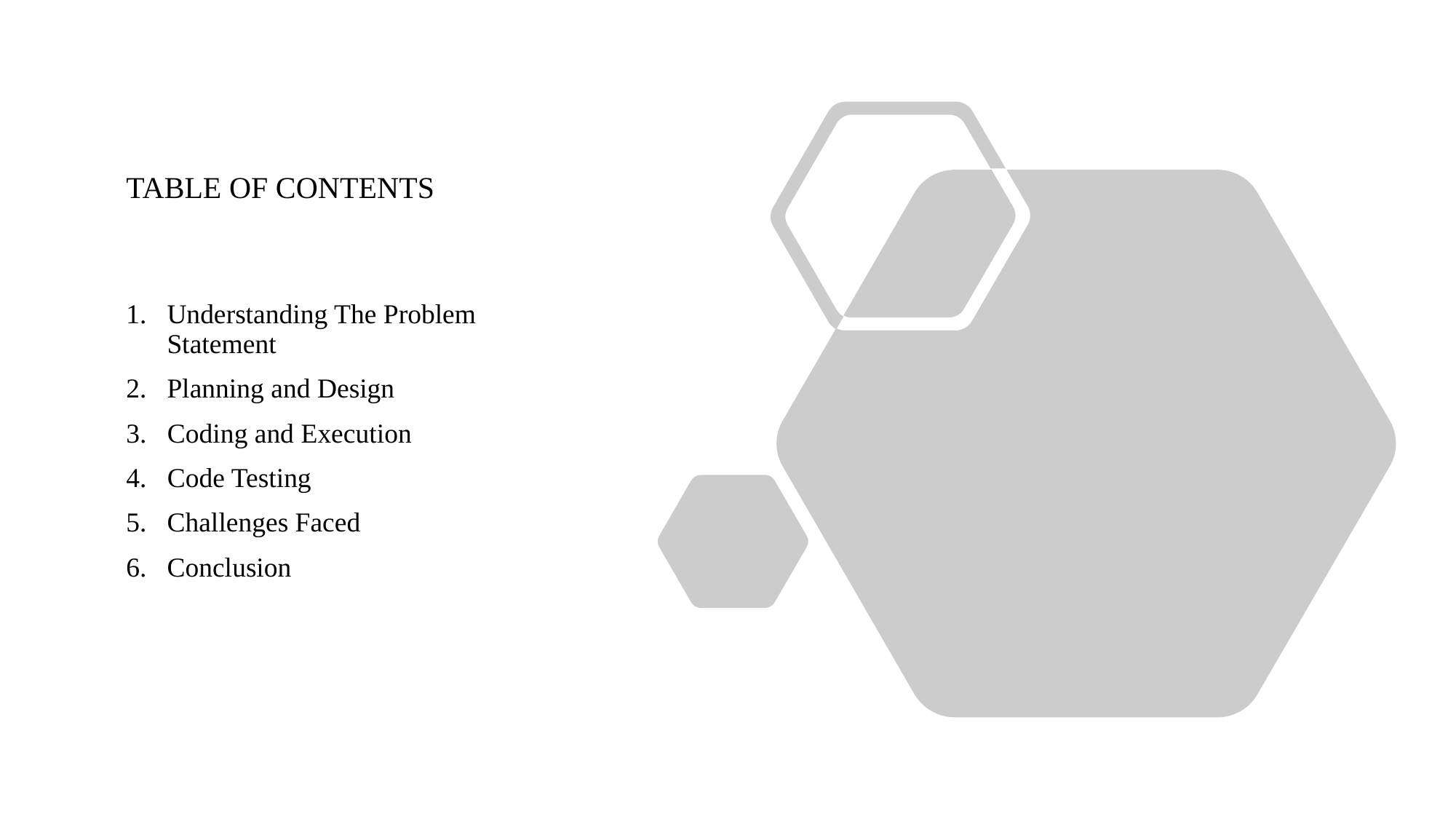

# TABLE OF CONTENTS

Understanding The Problem            Statement
Planning and Design
3.   Coding and Execution
4.   Code Testing
Challenges Faced
Conclusion